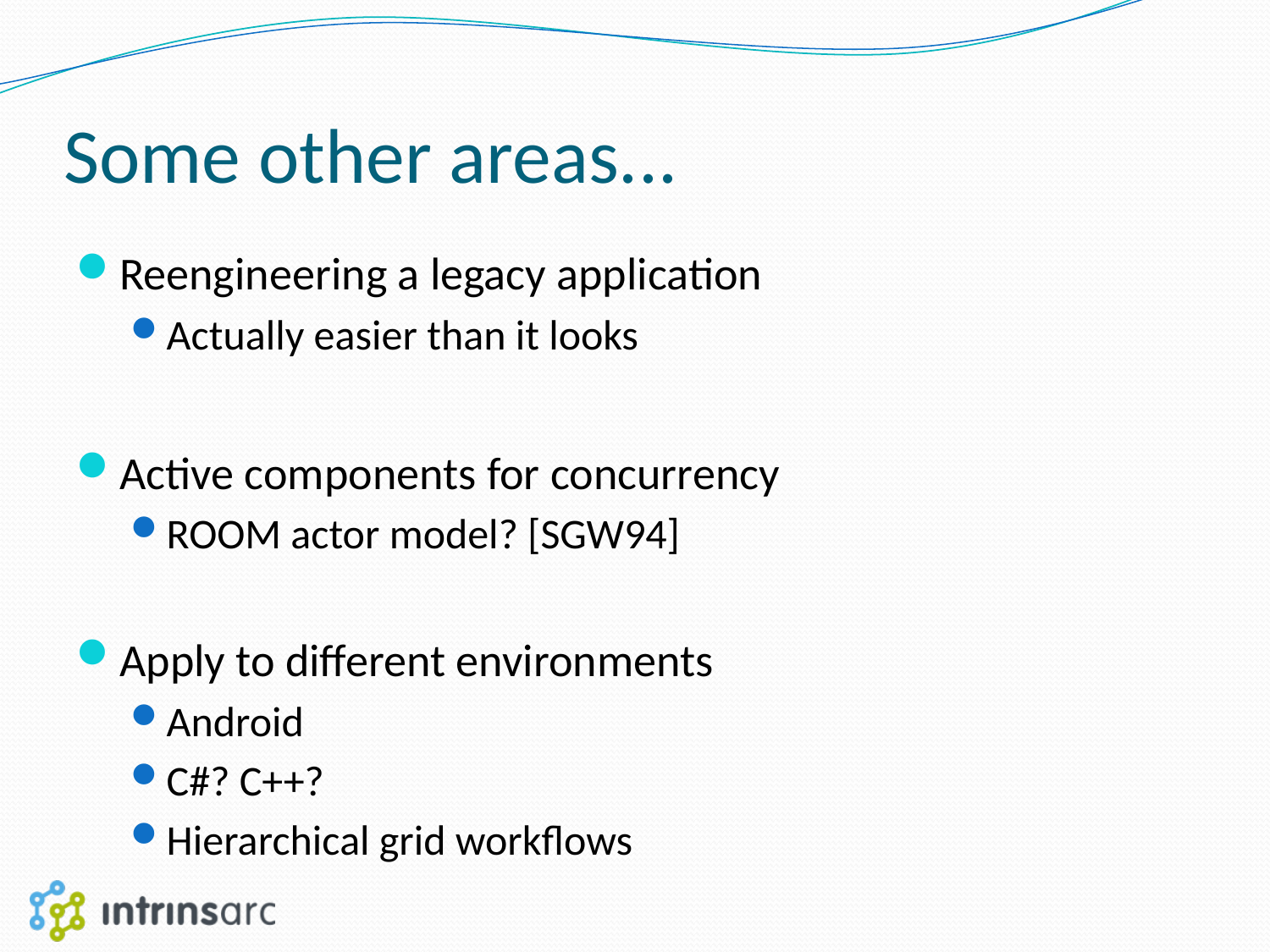

# Some other areas...
Reengineering a legacy application
Actually easier than it looks

Active components for concurrency
ROOM actor model? [SGW94]

Apply to different environments
Android
C#? C++?
Hierarchical grid workflows